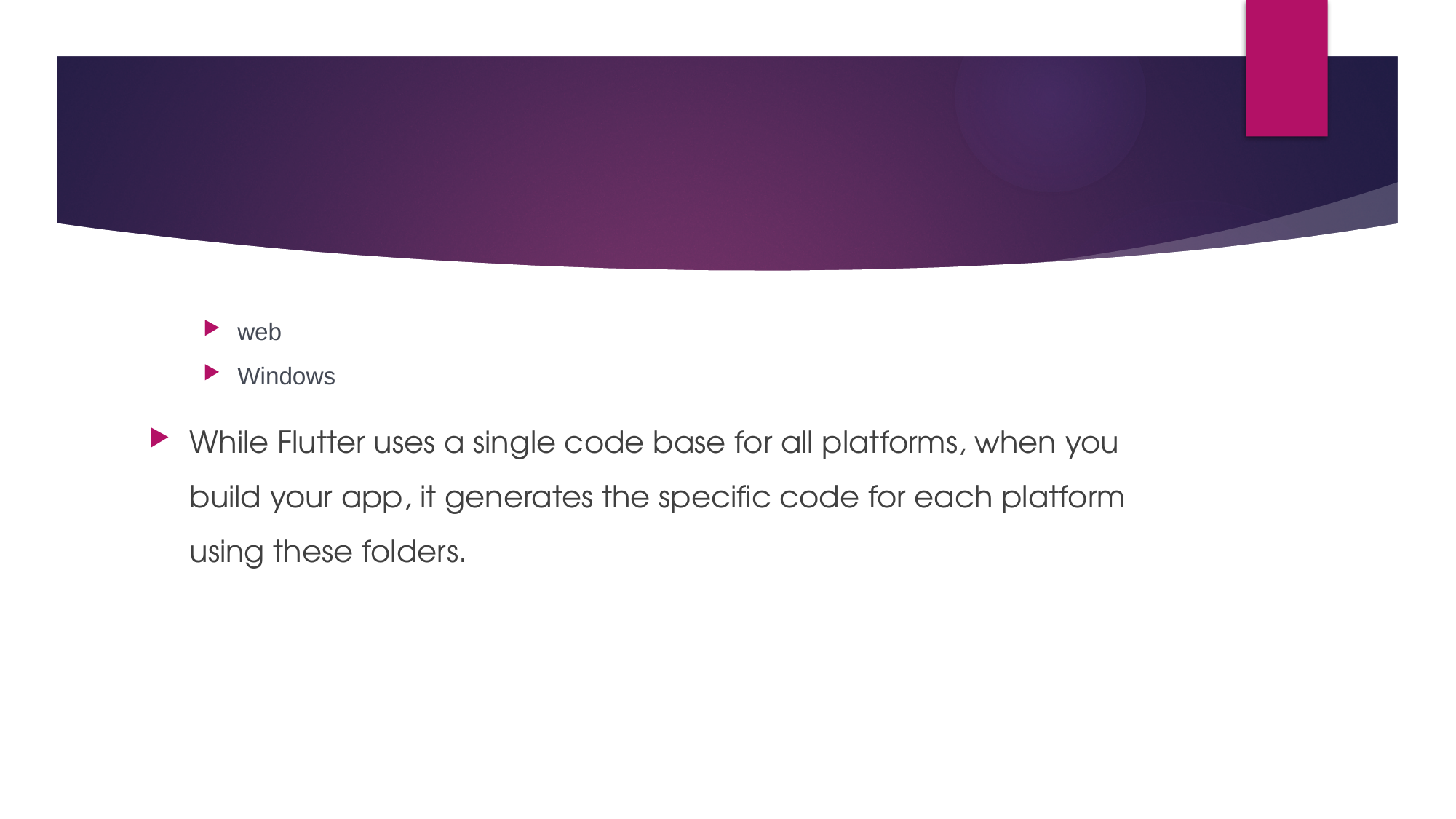

#
web
Windows
While Flutter uses a single code base for all platforms, when you build your app, it generates the specific code for each platform using these folders.